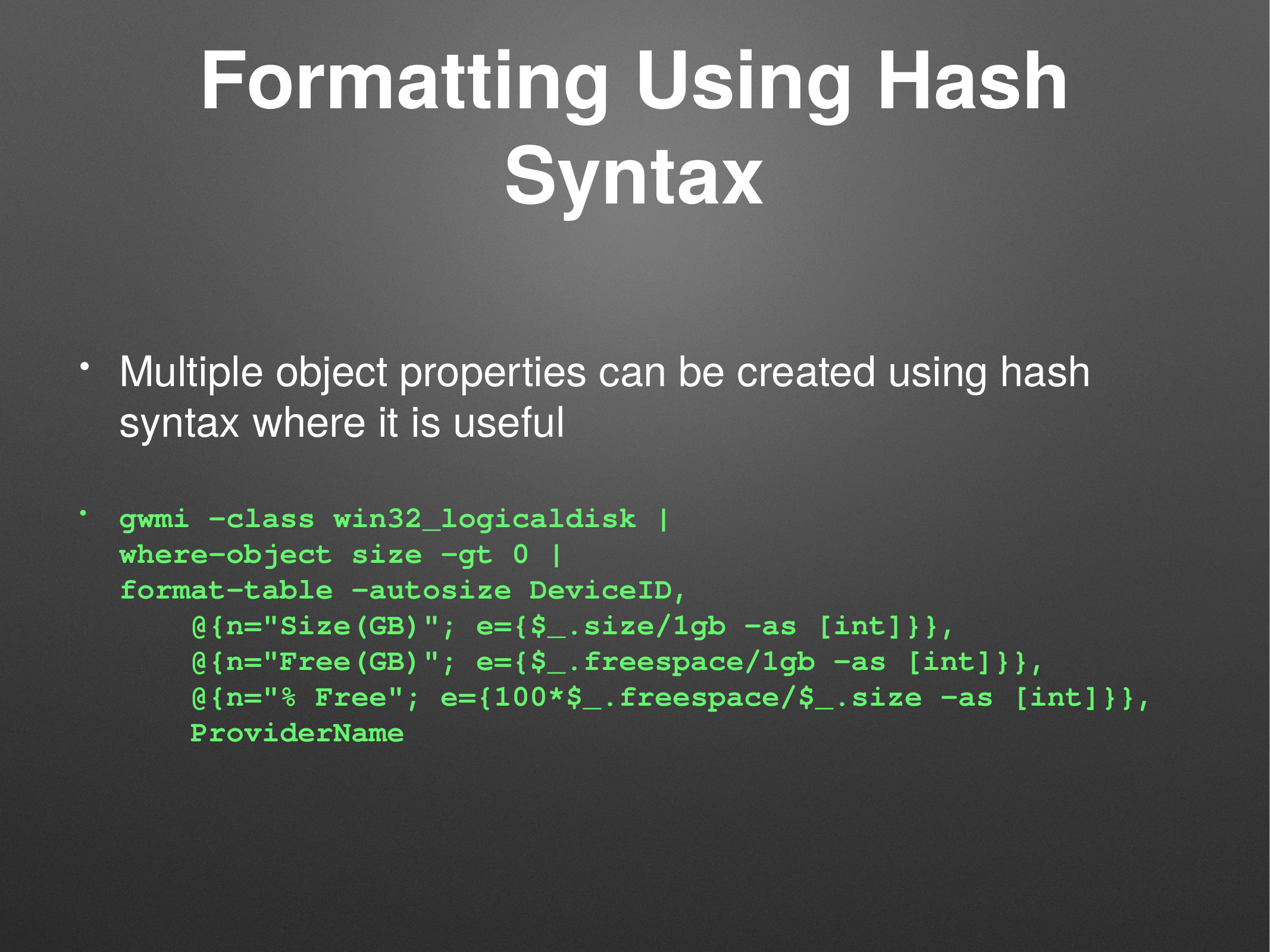

# Formatting Using Hash Syntax
Multiple object properties can be created using hash syntax where it is useful
gwmi -class win32_logicaldisk |
where-object size -gt 0 |
format-table -autosize DeviceID,
    @{n="Size(GB)"; e={$_.size/1gb -as [int]}},
    @{n="Free(GB)"; e={$_.freespace/1gb -as [int]}},
    @{n="% Free"; e={100*$_.freespace/$_.size -as [int]}},
    ProviderName